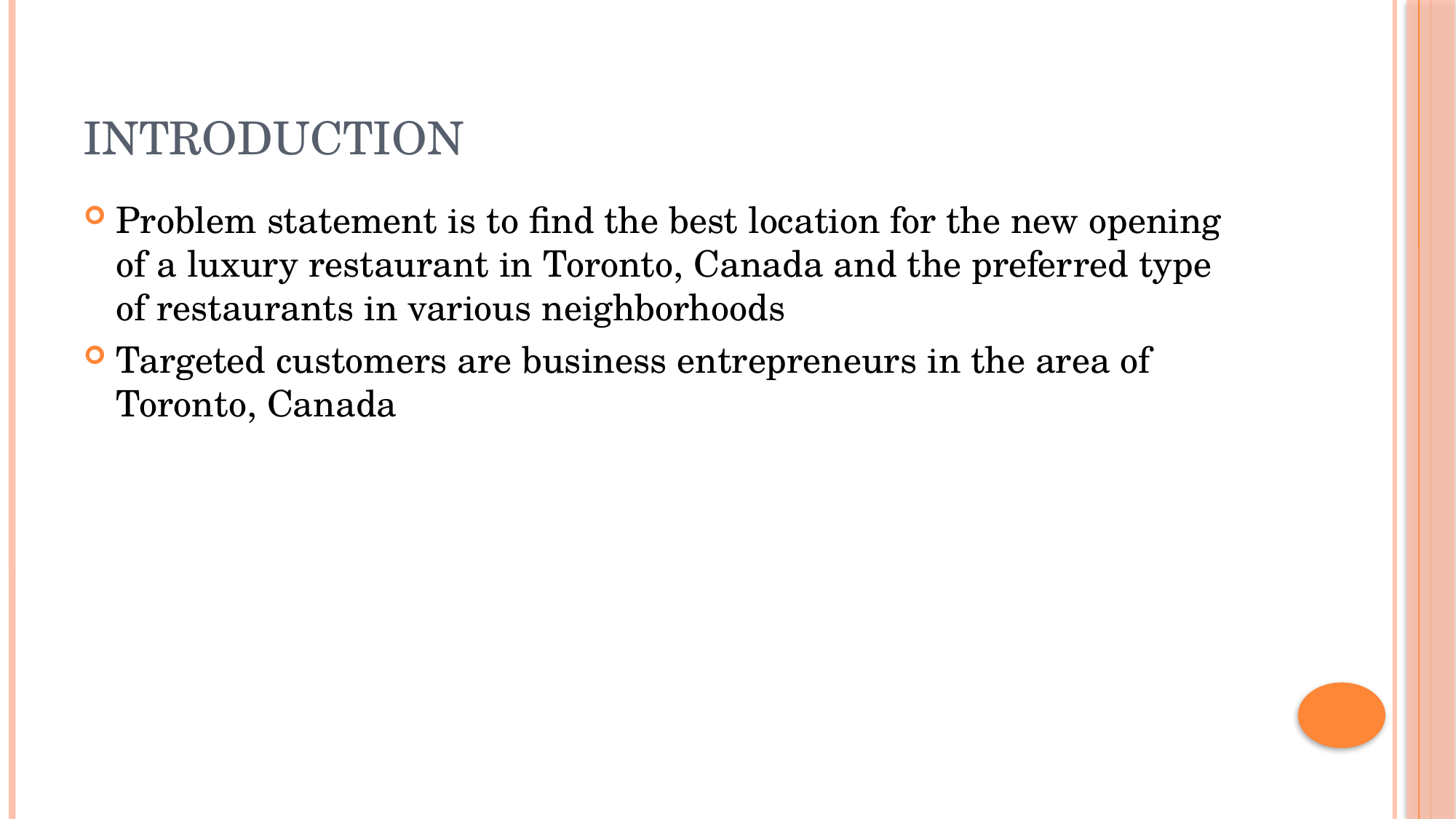

# Introduction
Problem statement is to find the best location for the new opening of a luxury restaurant in Toronto, Canada and the preferred type of restaurants in various neighborhoods
Targeted customers are business entrepreneurs in the area of Toronto, Canada